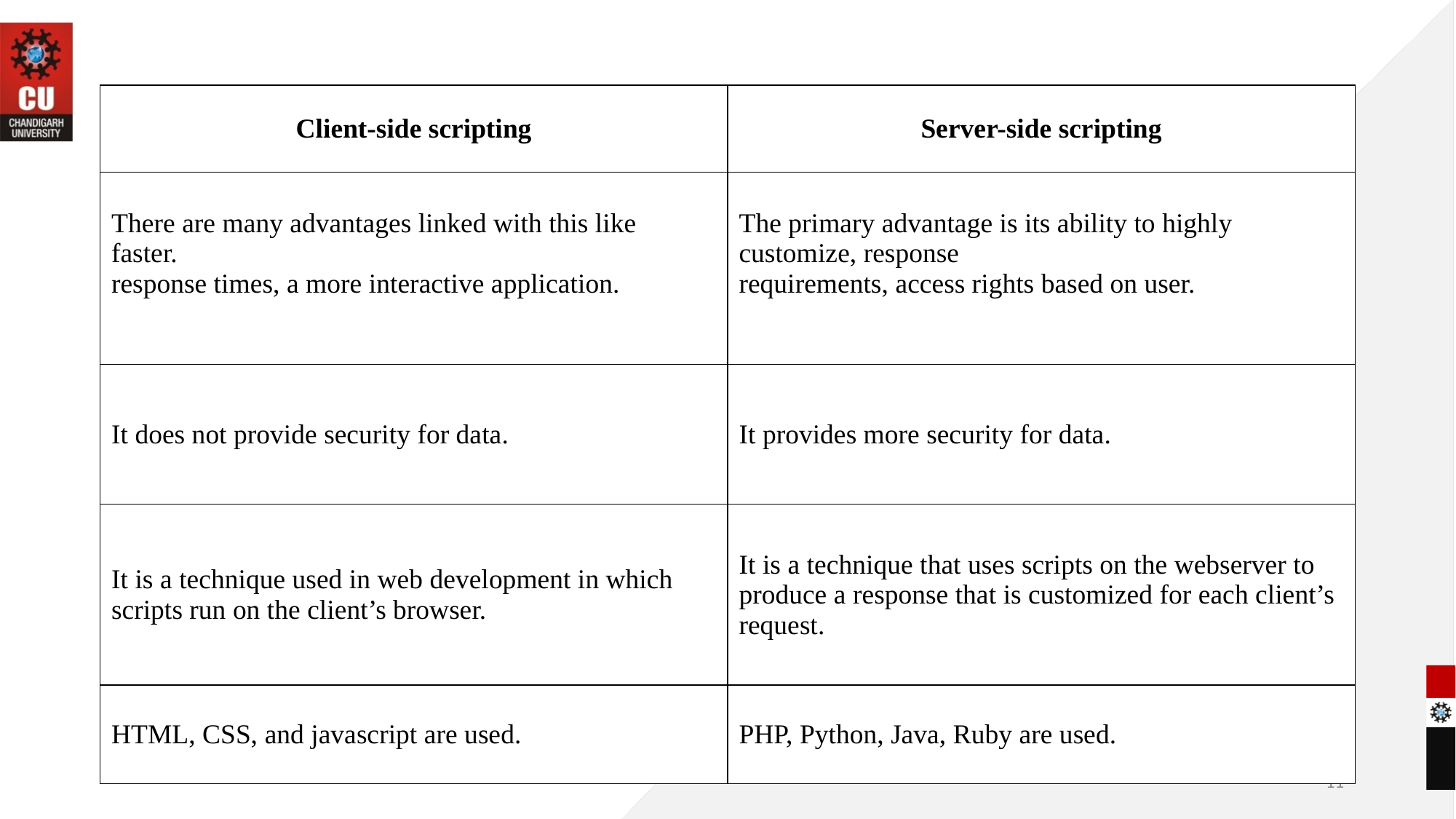

| Client-side scripting | Server-side scripting |
| --- | --- |
| There are many advantages linked with this like faster.  response times, a more interactive application. | The primary advantage is its ability to highly customize, response  requirements, access rights based on user. |
| It does not provide security for data. | It provides more security for data. |
| It is a technique used in web development in which scripts run on the client’s browser. | It is a technique that uses scripts on the webserver to produce a response that is customized for each client’s request. |
| HTML, CSS, and javascript are used. | PHP, Python, Java, Ruby are used. |
11